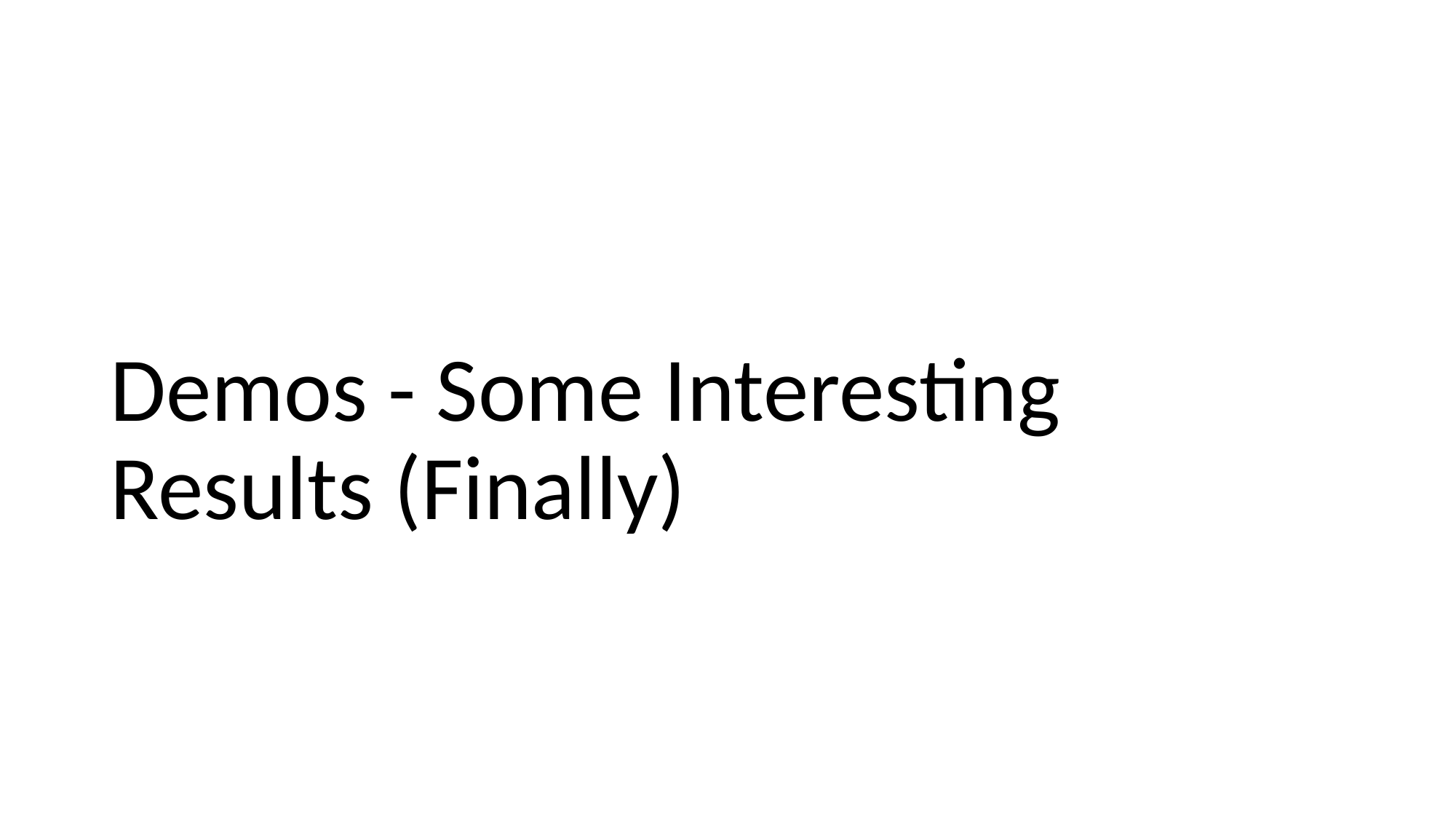

# Demos - Some Interesting Results (Finally)